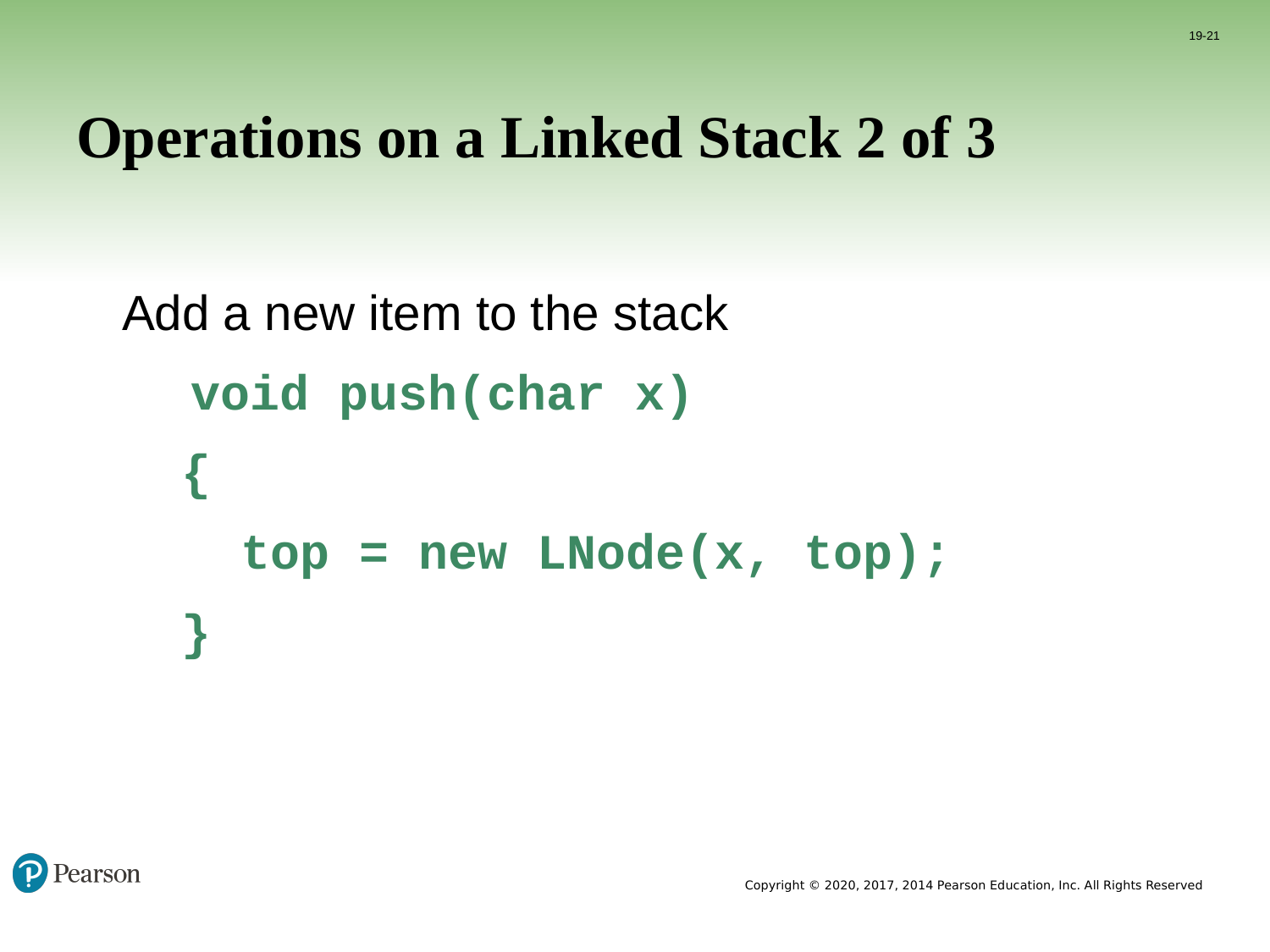

19-21
# Operations on a Linked Stack 2 of 3
Add a new item to the stack
     void push(char x)
  {
    top = new LNode(x, top);
  }